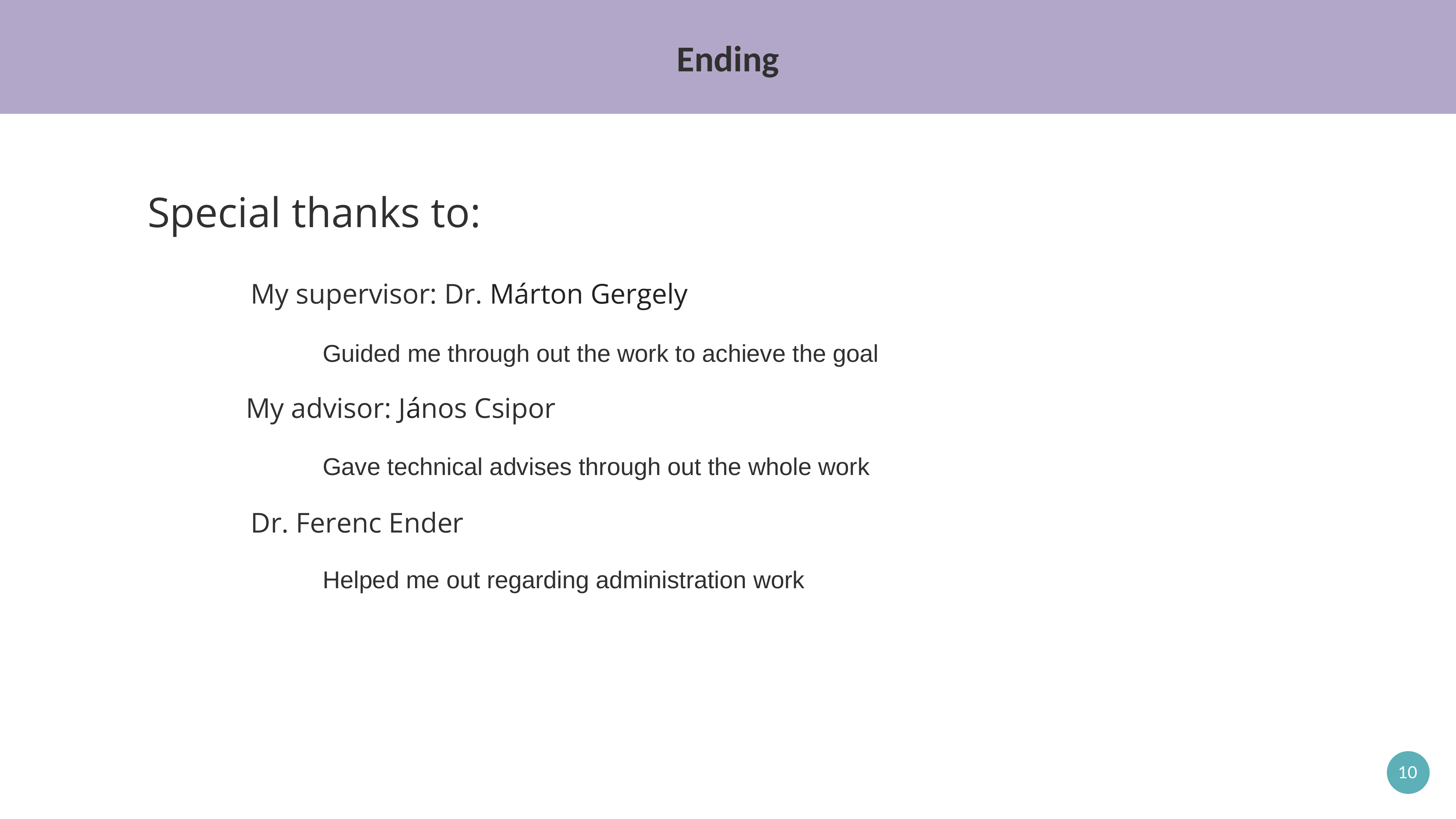

Ending
Special thanks to:
My supervisor: Dr. Márton Gergely
Guided me through out the work to achieve the goal
My advisor: János Csipor
Gave technical advises through out the whole work
Dr. Ferenc Ender
Helped me out regarding administration work